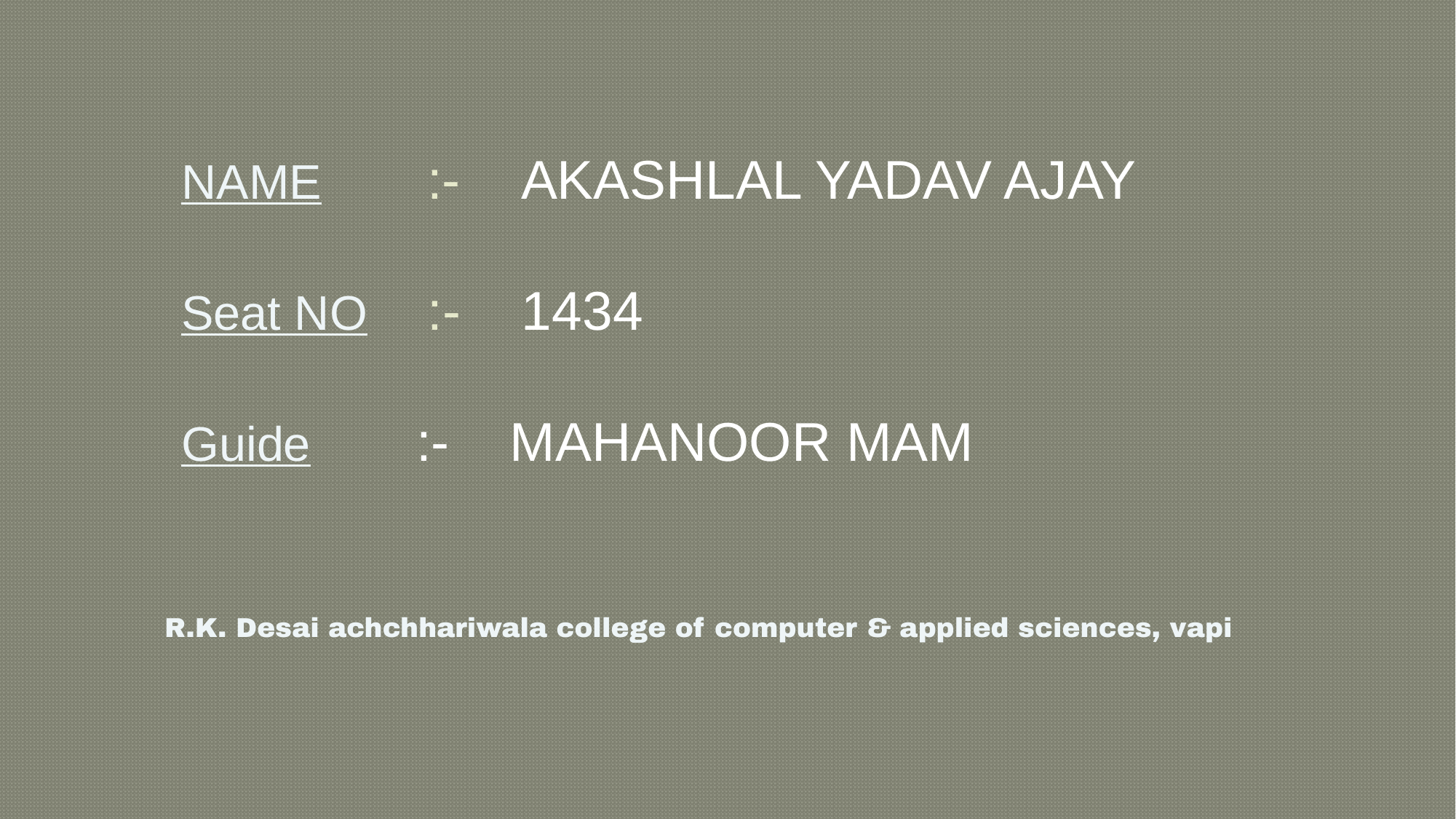

# NAME       :-    AKASHLAL YADAV AJAY Seat NO    :-    1434 Guide       :-    MAHANOOR MAM
R.K. Desai achchhariwala college of computer & applied sciences, vapi